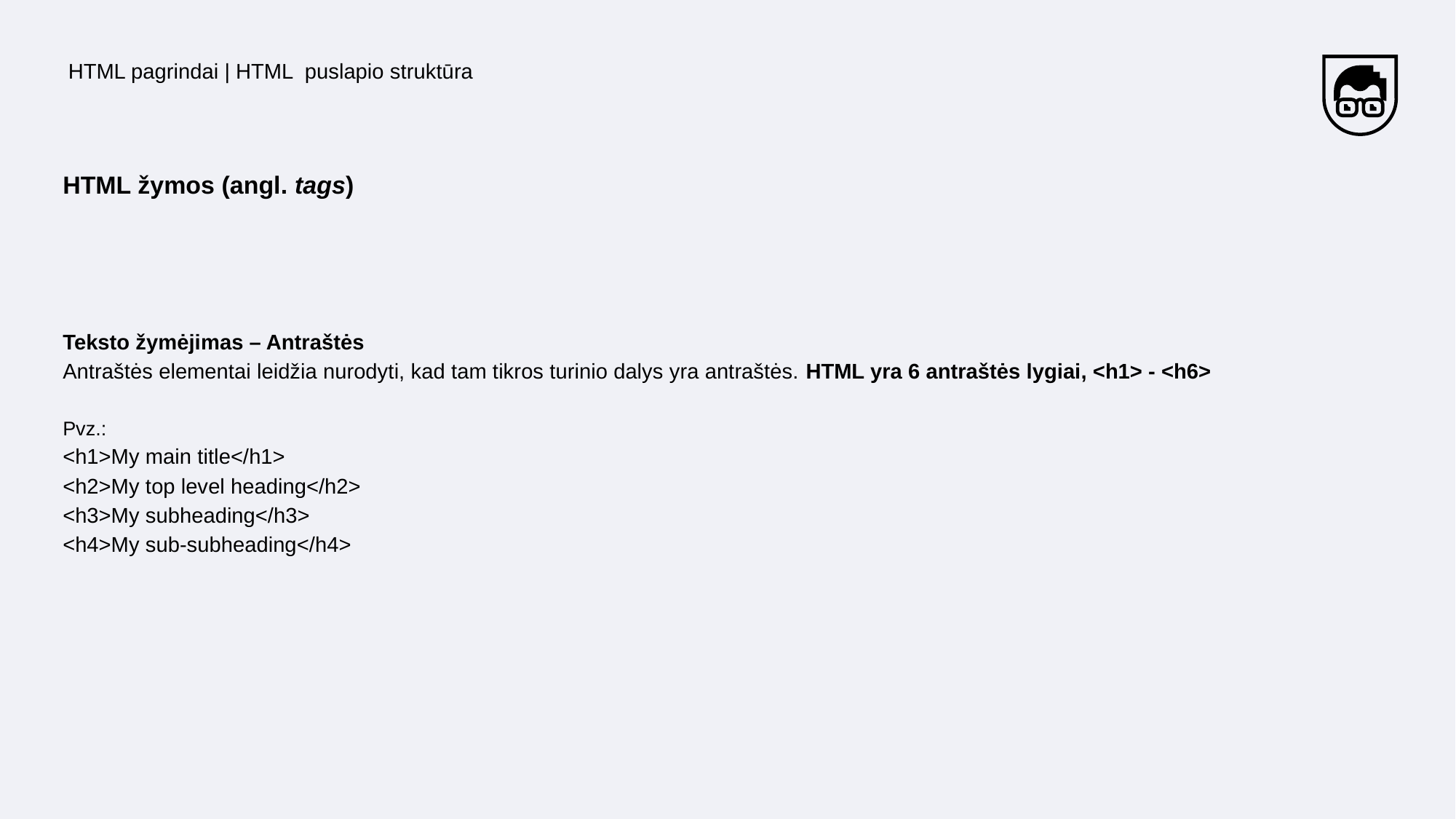

HTML pagrindai | HTML  puslapio struktūra
# HTML žymos (angl. tags)

Teksto žymėjimas – Antraštės
Antraštės elementai leidžia nurodyti, kad tam tikros turinio dalys yra antraštės. HTML yra 6 antraštės lygiai, <h1> - <h6>

Pvz.:
<h1>My main title</h1>
<h2>My top level heading</h2>
<h3>My subheading</h3>
<h4>My sub-subheading</h4>